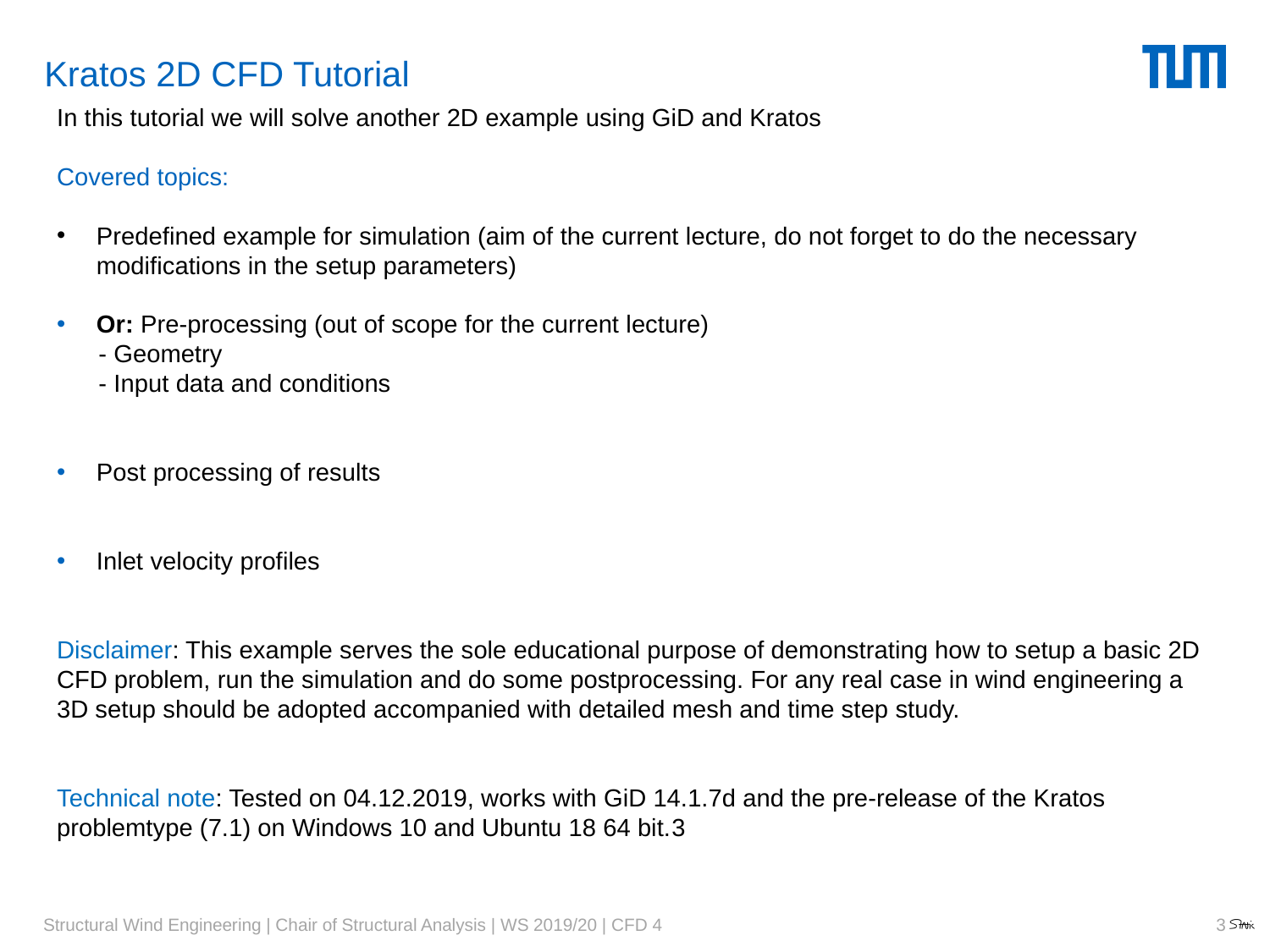

# Kratos 2D CFD Tutorial

In this tutorial we will solve another 2D example using GiD and Kratos

Covered topics:

Predefined example for simulation (aim of the current lecture, do not forget to do the necessary modifications in the setup parameters)

Or: Pre-processing (out of scope for the current lecture)
      - Geometry
      - Input data and conditions

Post processing of results

Inlet velocity profiles

Disclaimer: This example serves the sole educational purpose of demonstrating how to setup a basic 2D CFD problem, run the simulation and do some postprocessing. For any real case in wind engineering a 3D setup should be adopted accompanied with detailed mesh and time step study.

Technical note: Tested on 04.12.2019, works with GiD 14.1.7d and the pre-release of the Kratos problemtype (7.1) on Windows 10 and Ubuntu 18 64 bit.3

3